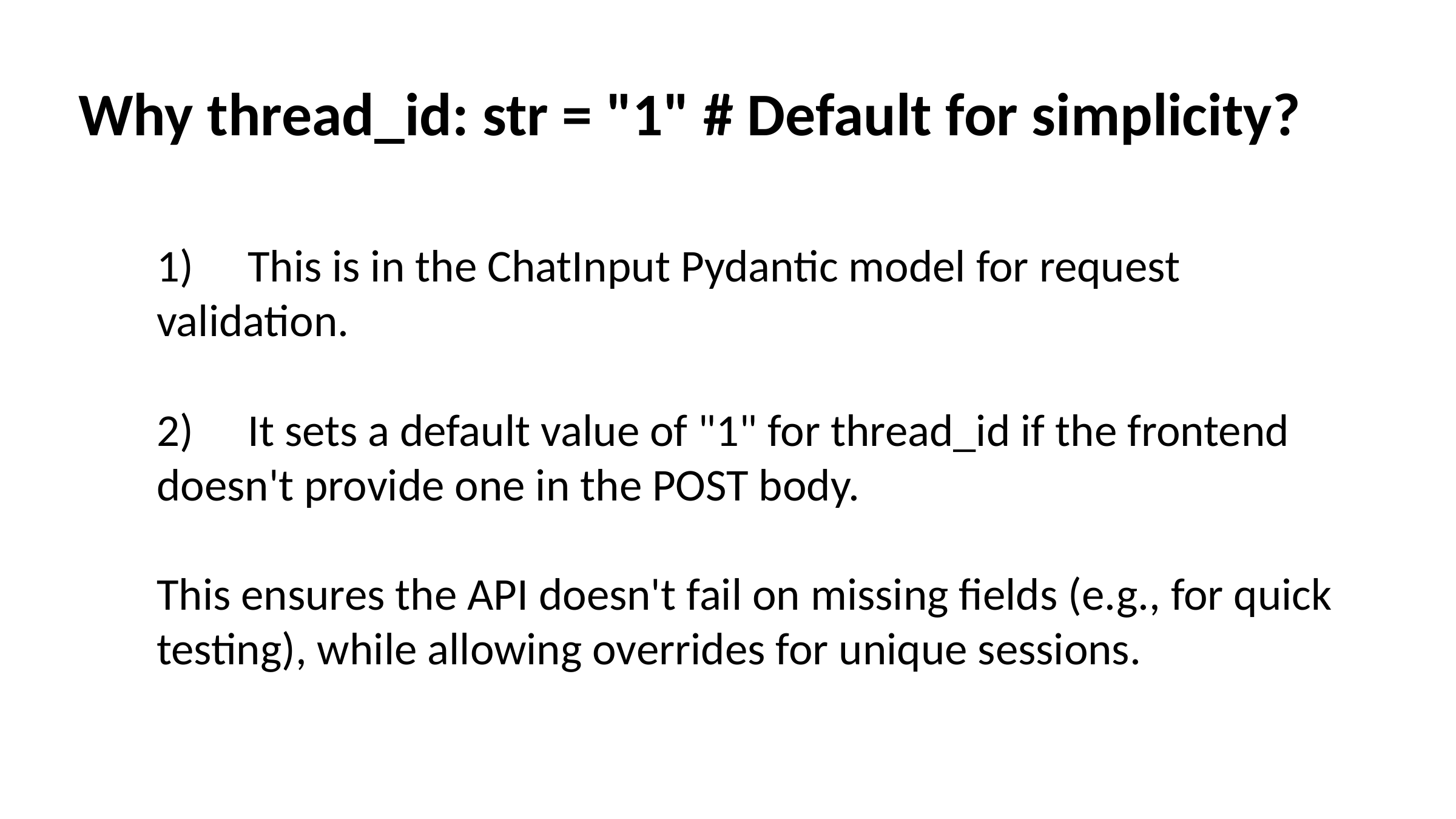

Why thread_id: str = "1" # Default for simplicity?
1)	This is in the ChatInput Pydantic model for request validation.

2)	It sets a default value of "1" for thread_id if the frontend doesn't provide one in the POST body.

This ensures the API doesn't fail on missing fields (e.g., for quick testing), while allowing overrides for unique sessions.